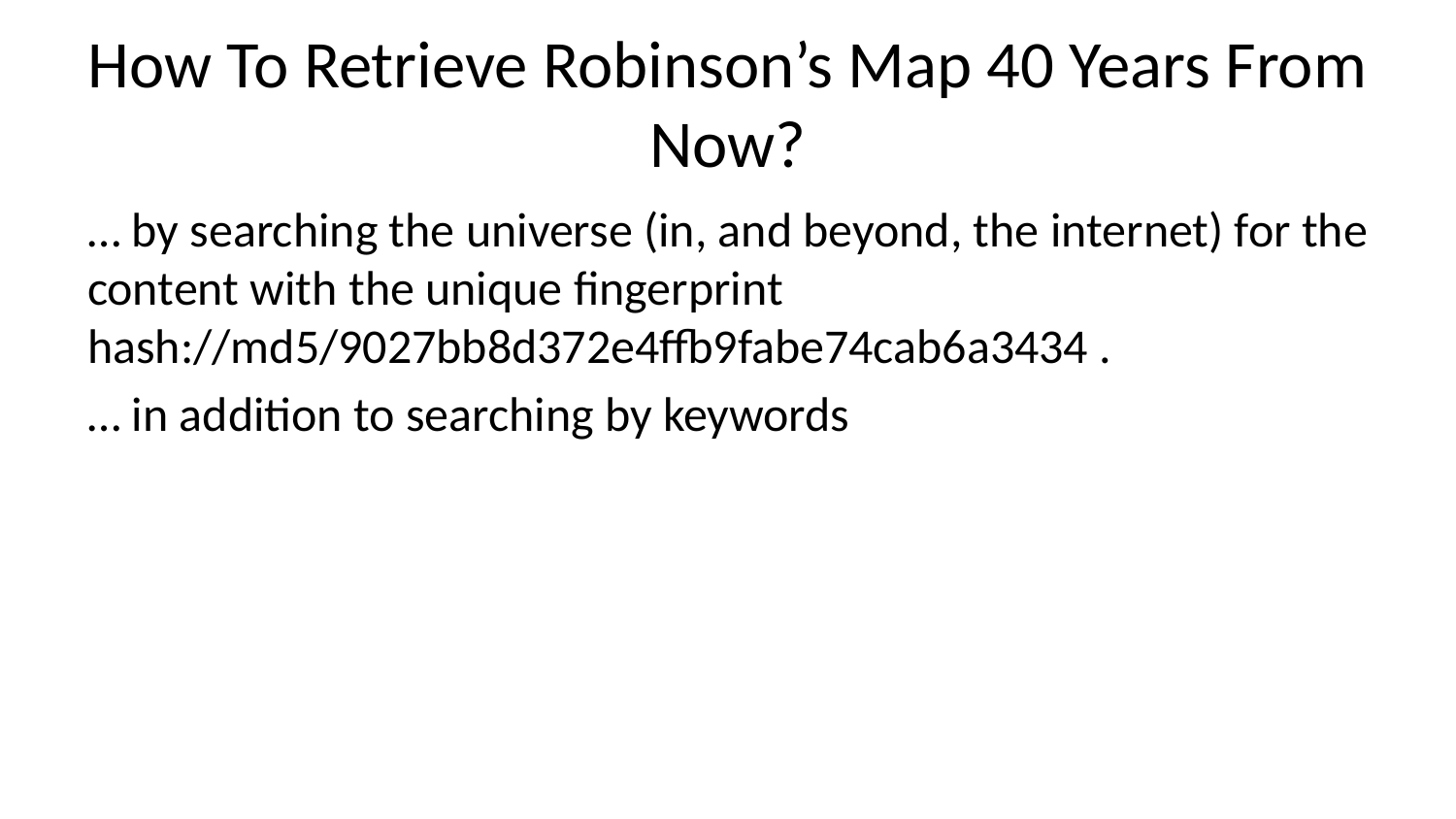

# How To Retrieve Robinson’s Map 40 Years From Now?
… by searching the universe (in, and beyond, the internet) for the content with the unique fingerprint hash://md5/9027bb8d372e4ffb9fabe74cab6a3434 .
… in addition to searching by keywords